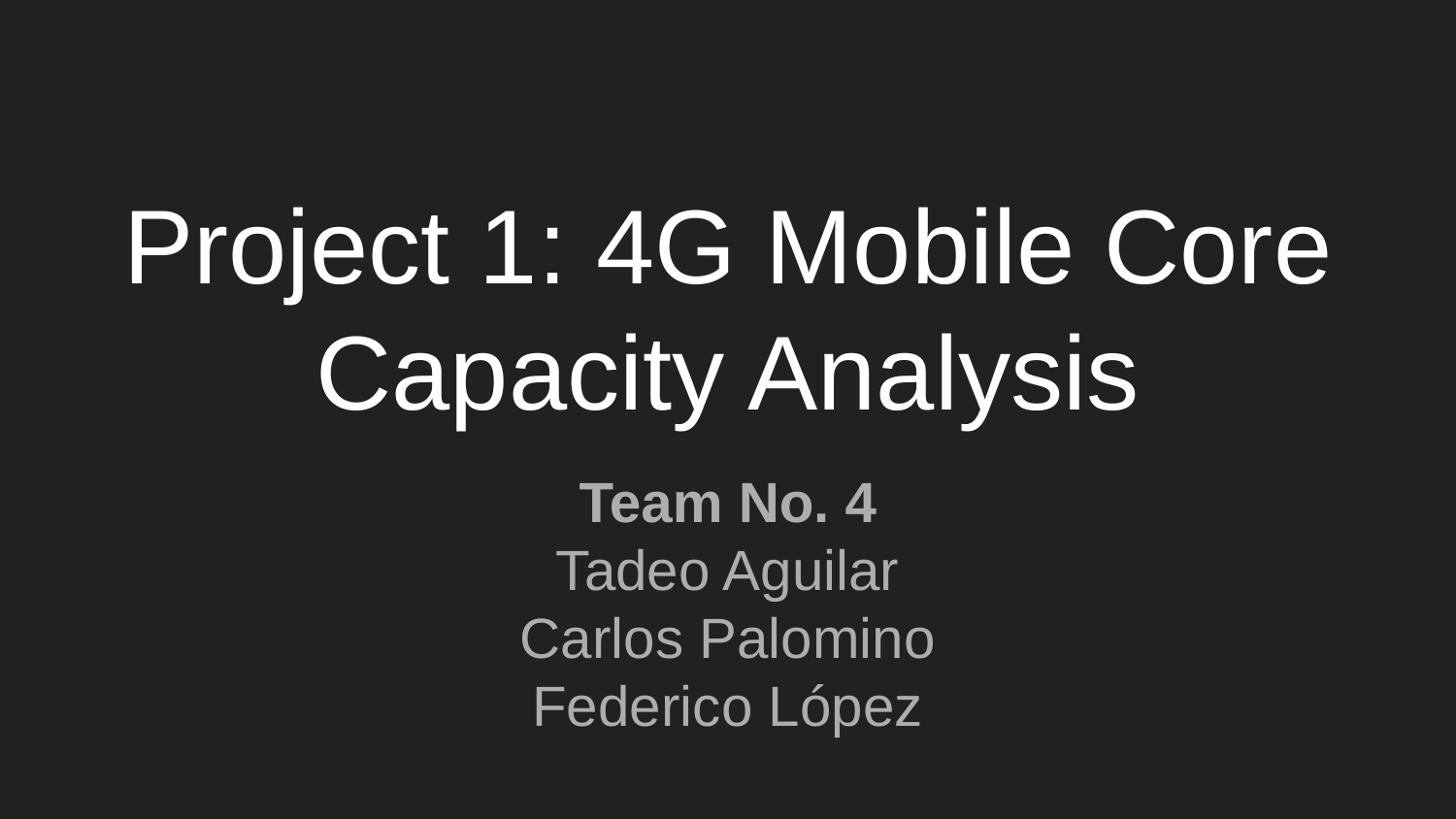

# Project 1: 4G Mobile Core Capacity Analysis
Team No. 4
Tadeo Aguilar
Carlos Palomino
Federico López